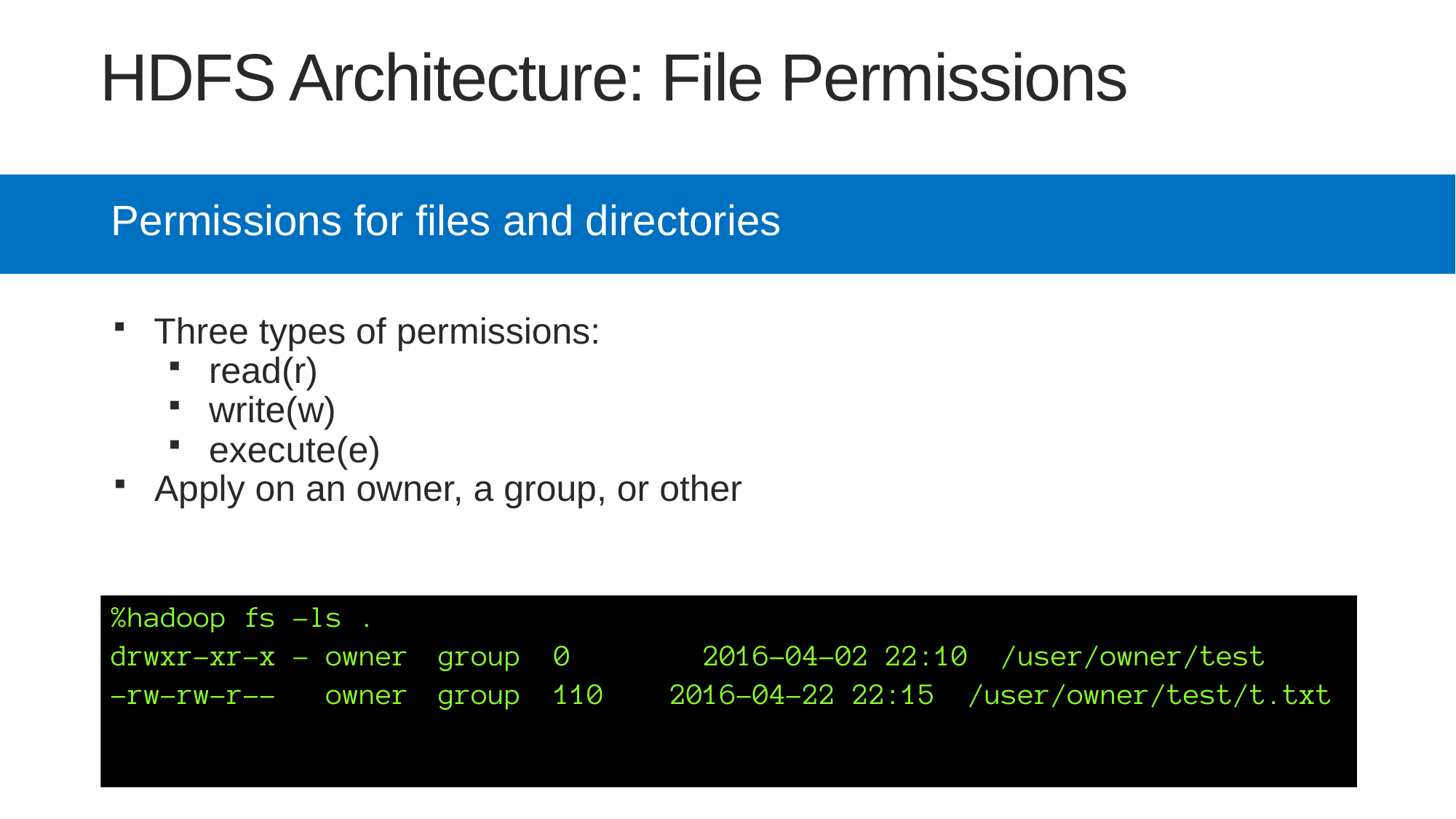

# HDFS Architecture: File Permissions
Permissions for files and directories

Three types of permissions:
read(r)
write(w)
execute(e)
Apply on an owner, a group, or other
%hadoop fs –ls .
drwxr-xr-x – owner	group  0        2016-04-02 22:10  /user/owner/test
-rw-rw-r--   owner	group  110    2016-04-22 22:15  /user/owner/test/t.txt